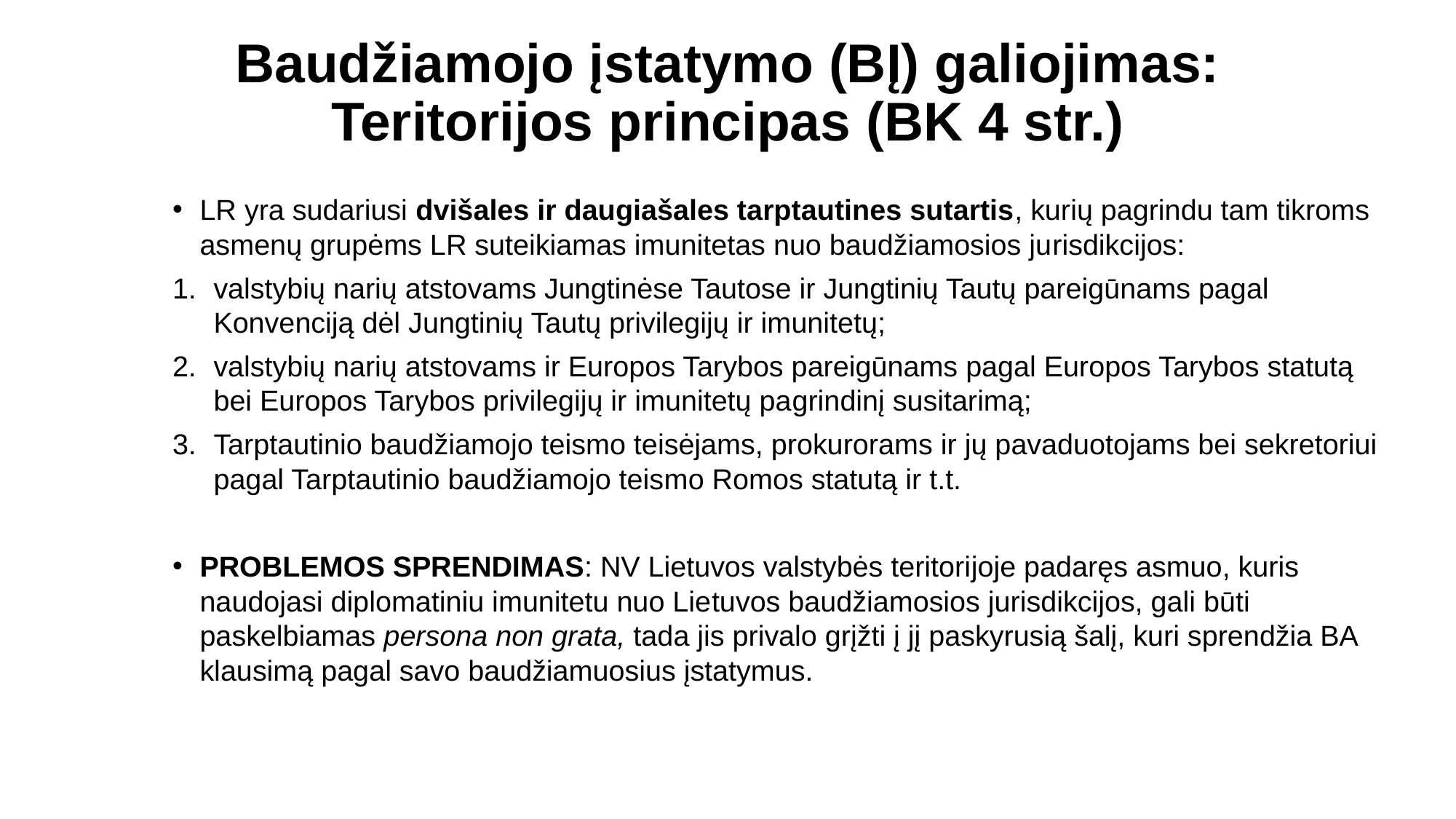

# Baudžiamojo įstatymo (BĮ) galiojimas: Teritorijos principas (BK 4 str.)
LR yra sudariusi dvišales ir daugiašales tarptautines sutartis, kurių pagrindu tam tikroms asmenų grupėms LR suteikiamas imunitetas nuo baudžiamosios ju­risdikcijos:
valstybių narių atstovams Jungtinėse Tautose ir Jungtinių Tautų pareigūnams pagal Konvenciją dėl Jungtinių Tautų privilegijų ir imunitetų;
valstybių narių atstovams ir Europos Tarybos pareigūnams pagal Europos Tarybos statutą bei Europos Tarybos privilegijų ir imunitetų pa­grindinį susitarimą;
Tarptautinio baudžiamojo teismo teisėjams, prokurorams ir jų pavaduotojams bei sekretoriui pagal Tarptautinio baudžiamojo teis­mo Romos statutą ir t.t.

PROBLEMOS SPRENDIMAS: NV Lietuvos valstybės teritori­joje padaręs asmuo, kuris naudojasi diplomatiniu imunitetu nuo Lie­tuvos baudžiamosios jurisdikcijos, gali būti paskelbiamas persona non grata, tada jis privalo grįžti į jį paskyrusią šalį, kuri sprendžia BA klausimą pagal savo baudžiamuosius įstatymus.